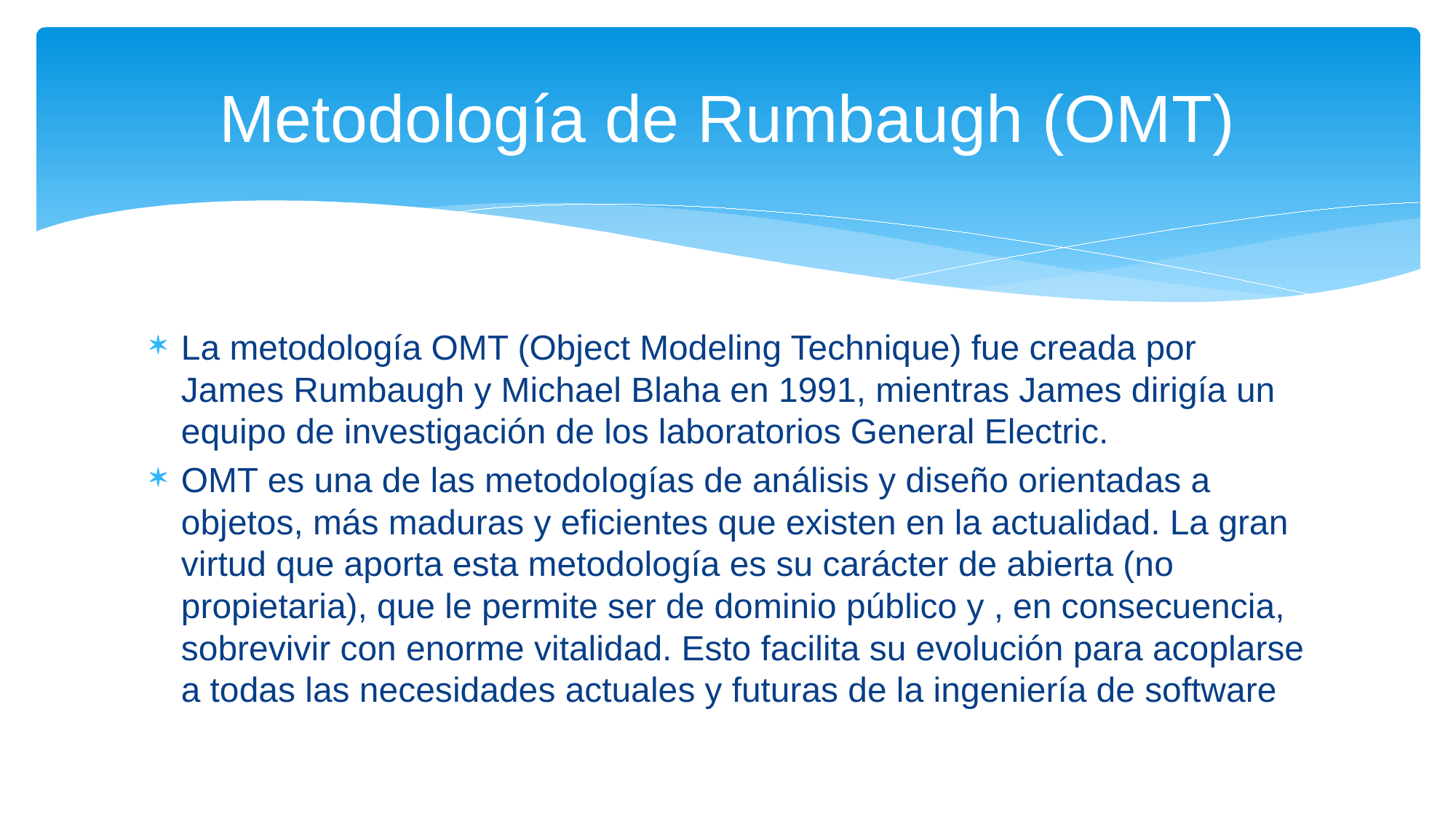

# Metodología de Rumbaugh (OMT)
La metodología OMT (Object Modeling Technique) fue creada por James Rumbaugh y Michael Blaha en 1991, mientras James dirigía un equipo de investigación de los laboratorios General Electric.
OMT es una de las metodologías de análisis y diseño orientadas a objetos, más maduras y eficientes que existen en la actualidad. La gran virtud que aporta esta metodología es su carácter de abierta (no propietaria), que le permite ser de dominio público y , en consecuencia, sobrevivir con enorme vitalidad. Esto facilita su evolución para acoplarse a todas las necesidades actuales y futuras de la ingeniería de software